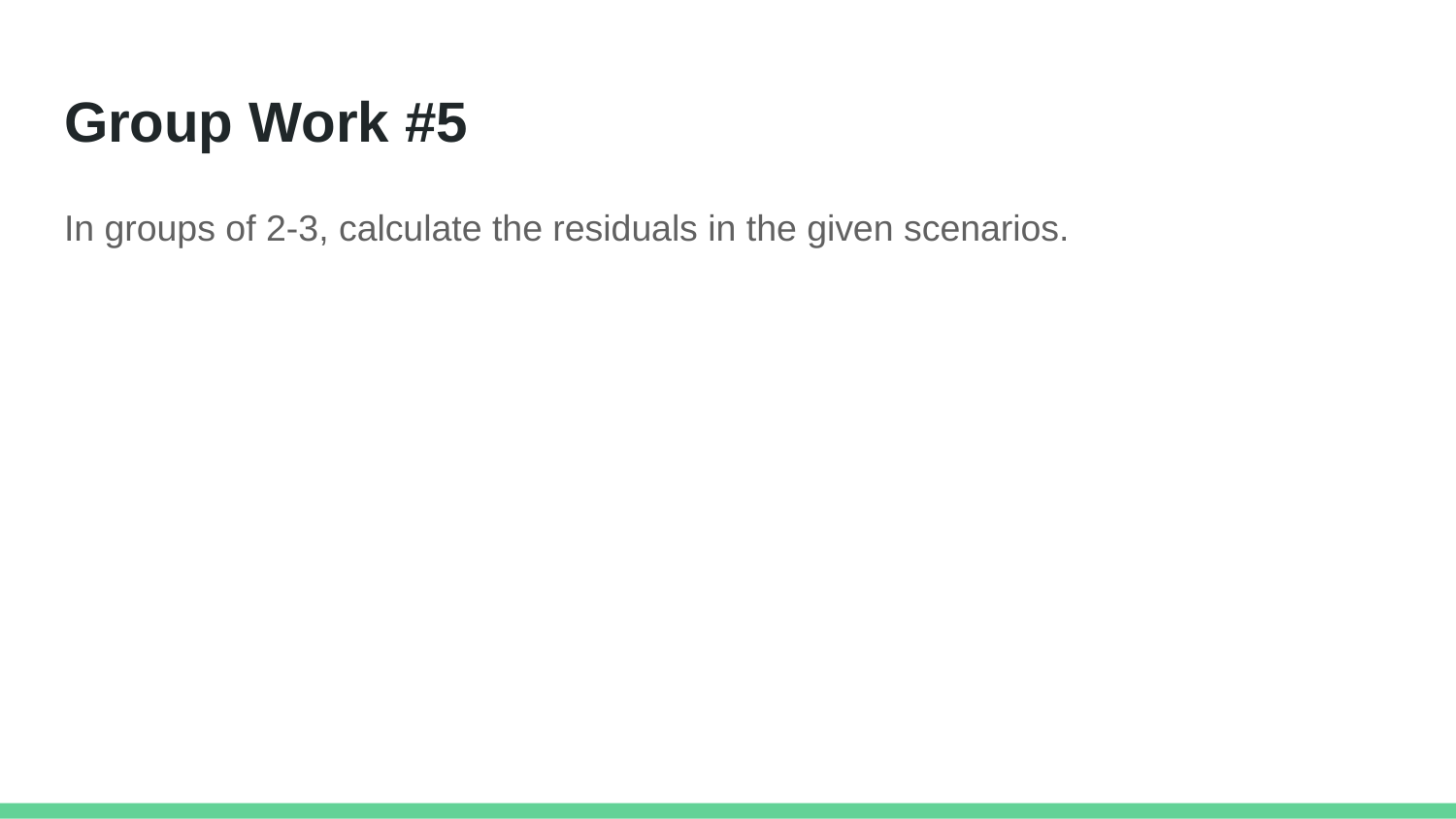

# Group Work #5
In groups of 2-3, calculate the residuals in the given scenarios.